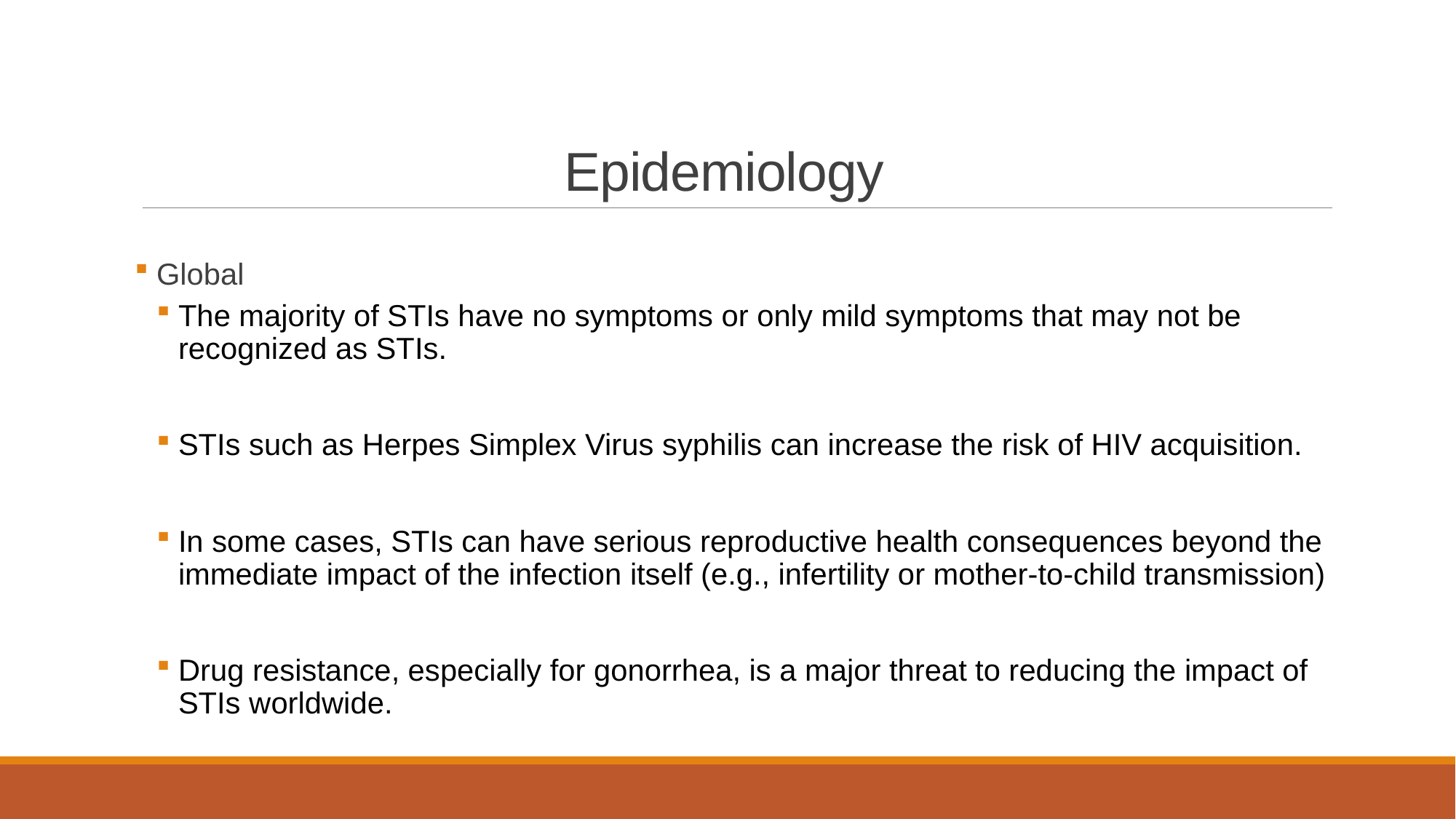

# Epidemiology

Global
The majority of STIs have no symptoms or only mild symptoms that may not be recognized as STIs.

STIs such as Herpes Simplex Virus syphilis can increase the risk of HIV acquisition.

In some cases, STIs can have serious reproductive health consequences beyond the immediate impact of the infection itself (e.g., infertility or mother-to-child transmission)

Drug resistance, especially for gonorrhea, is a major threat to reducing the impact of STIs worldwide.